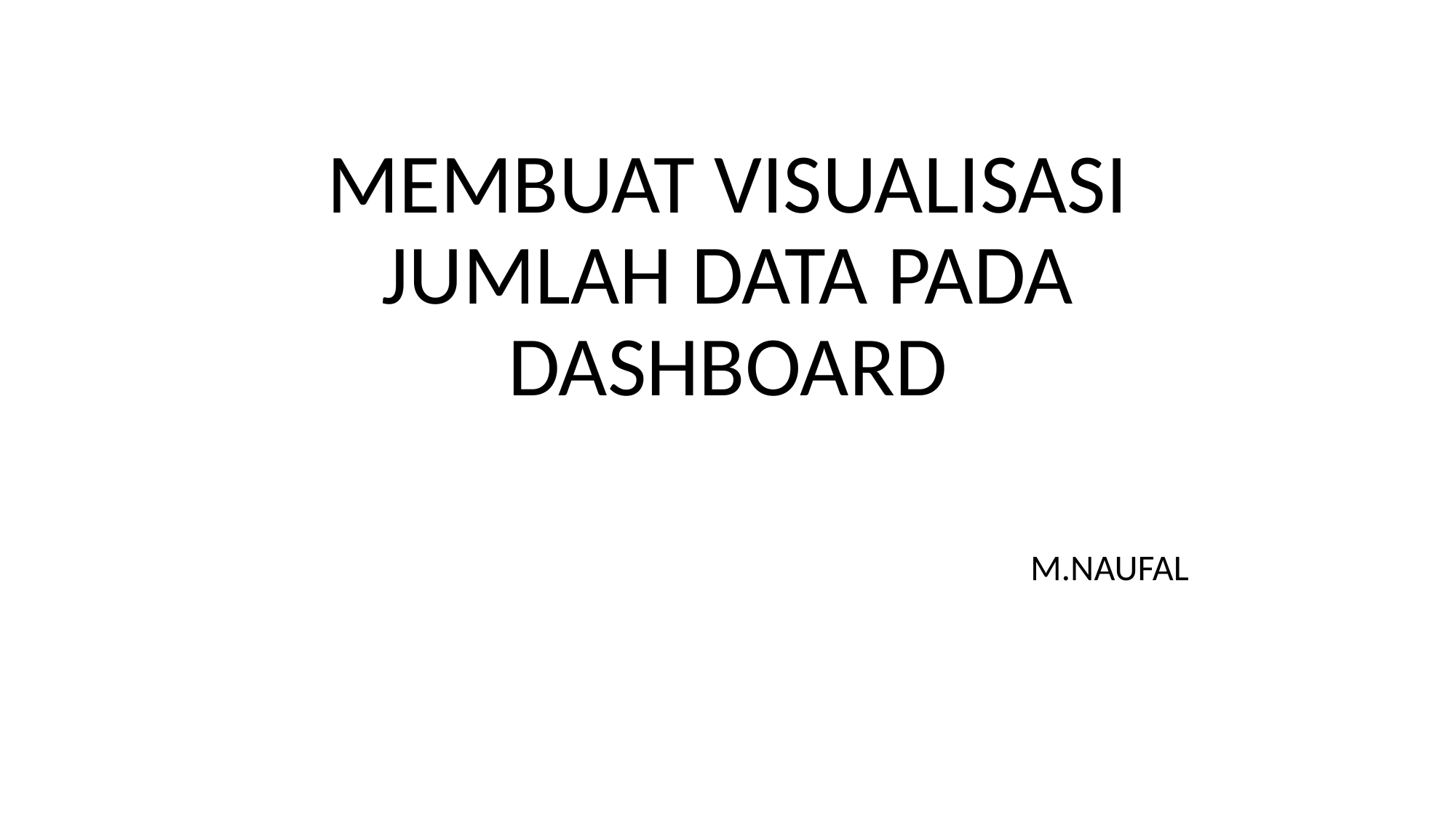

# MEMBUAT VISUALISASI JUMLAH DATA PADA DASHBOARD

							M.NAUFAL